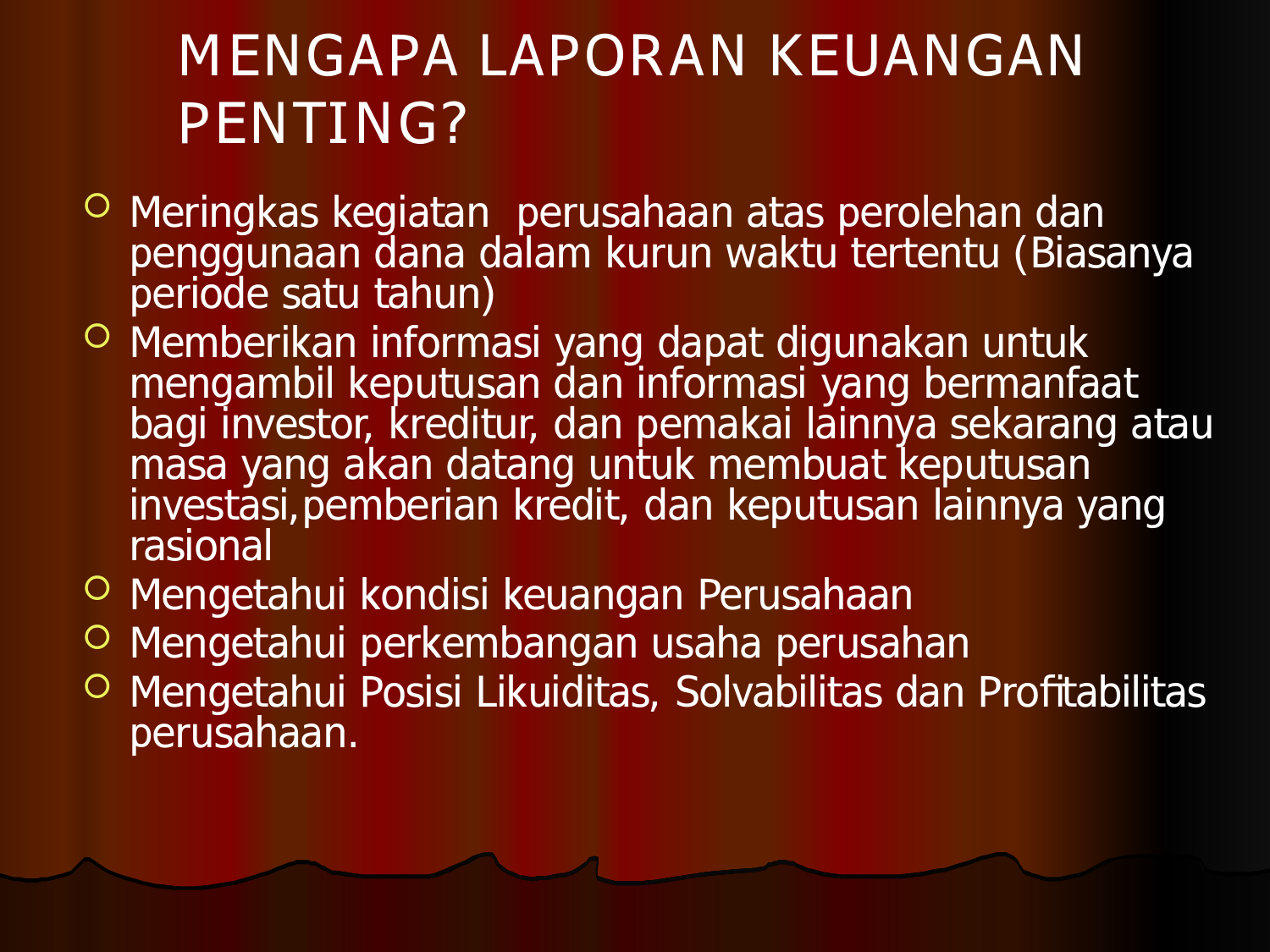

# MENGAPA LAPORAN KEUANGAN PENTING?
Meringkas kegiatan  perusahaan atas perolehan dan penggunaan dana dalam kurun waktu tertentu (Biasanya periode satu tahun)
Memberikan informasi yang dapat digunakan untuk mengambil keputusan dan informasi yang bermanfaat bagi investor, kreditur, dan pemakai lainnya sekarang atau masa yang akan datang untuk membuat keputusan investasi,pemberian kredit, dan keputusan lainnya yang rasional
Mengetahui kondisi keuangan Perusahaan
Mengetahui perkembangan usaha perusahan
Mengetahui Posisi Likuiditas, Solvabilitas dan Profitabilitas perusahaan.